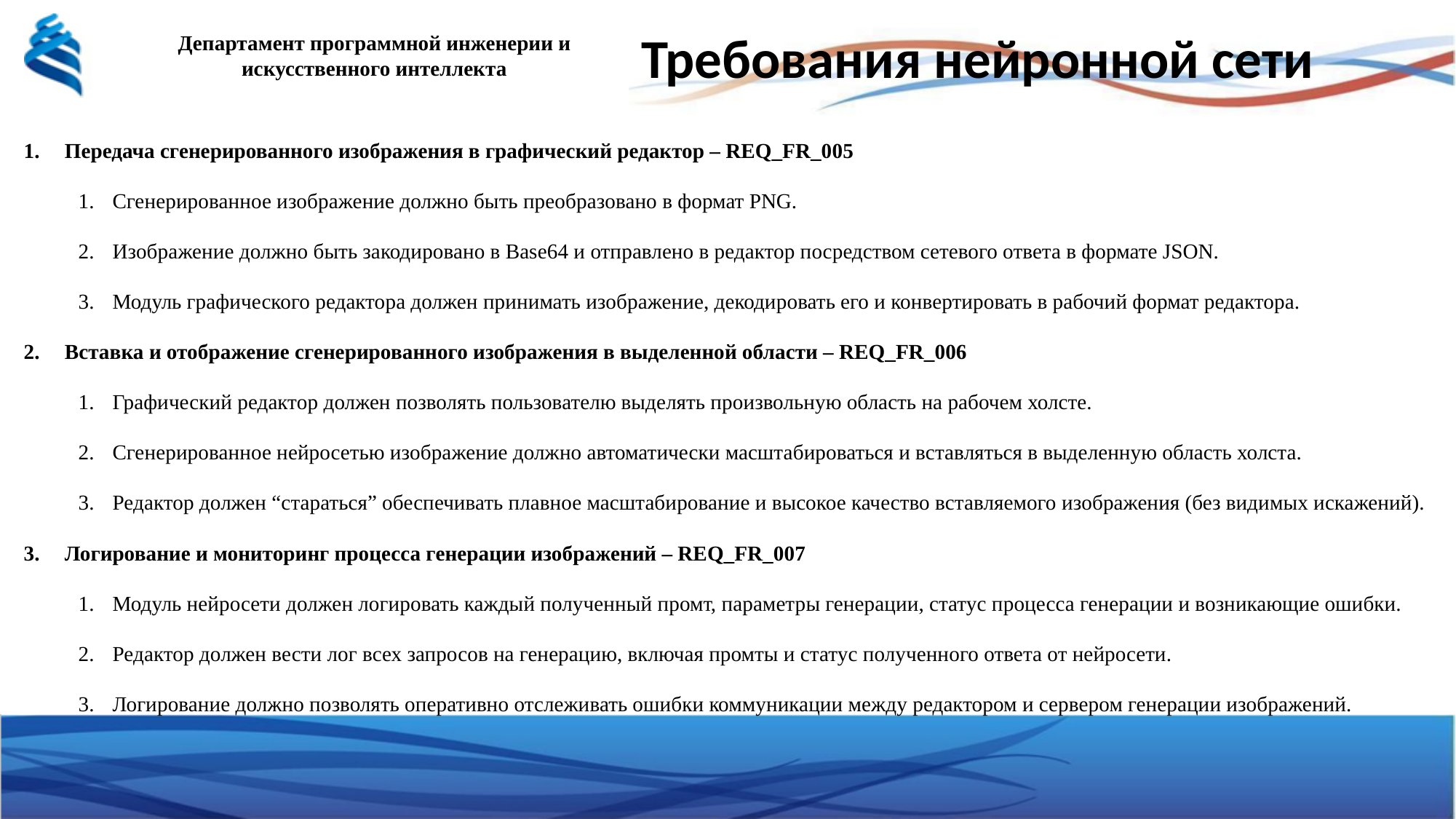

Требования нейронной сети
Передача сгенерированного изображения в графический редактор – REQ_FR_005
Сгенерированное изображение должно быть преобразовано в формат PNG.
Изображение должно быть закодировано в Base64 и отправлено в редактор посредством сетевого ответа в формате JSON.
Модуль графического редактора должен принимать изображение, декодировать его и конвертировать в рабочий формат редактора.
Вставка и отображение сгенерированного изображения в выделенной области – REQ_FR_006
Графический редактор должен позволять пользователю выделять произвольную область на рабочем холсте.
Сгенерированное нейросетью изображение должно автоматически масштабироваться и вставляться в выделенную область холста.
Редактор должен “стараться” обеспечивать плавное масштабирование и высокое качество вставляемого изображения (без видимых искажений).
Логирование и мониторинг процесса генерации изображений – REQ_FR_007
Модуль нейросети должен логировать каждый полученный промт, параметры генерации, статус процесса генерации и возникающие ошибки.
Редактор должен вести лог всех запросов на генерацию, включая промты и статус полученного ответа от нейросети.
Логирование должно позволять оперативно отслеживать ошибки коммуникации между редактором и сервером генерации изображений.